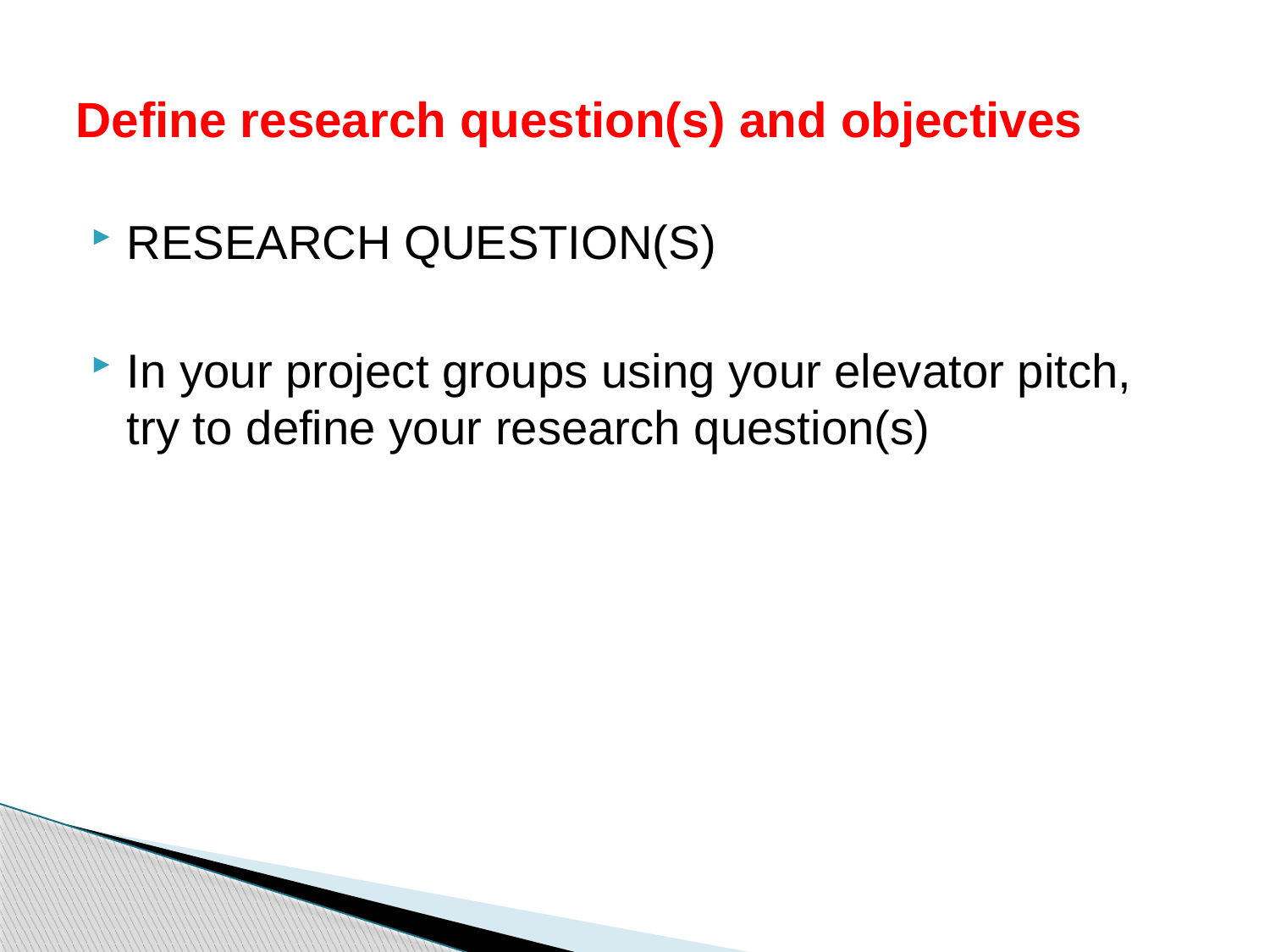

# Define research question(s) and objectives
RESEARCH QUESTION(S)

In your project groups using your elevator pitch, try to define your research question(s)